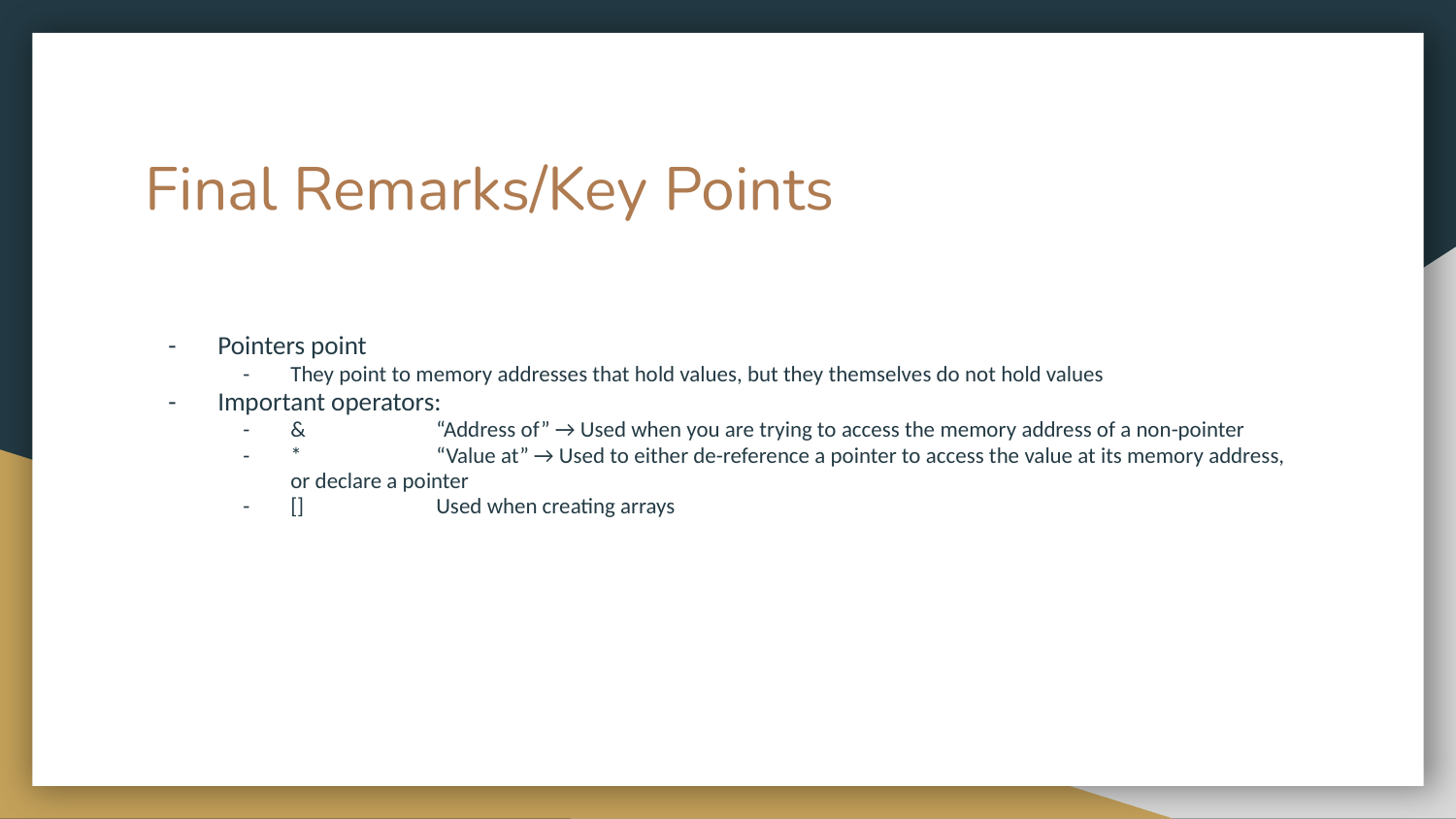

# Final Remarks/Key Points
Pointers point
They point to memory addresses that hold values, but they themselves do not hold values
Important operators:
&	“Address of” → Used when you are trying to access the memory address of a non-pointer
*	“Value at” → Used to either de-reference a pointer to access the value at its memory address, or declare a pointer
[]	Used when creating arrays